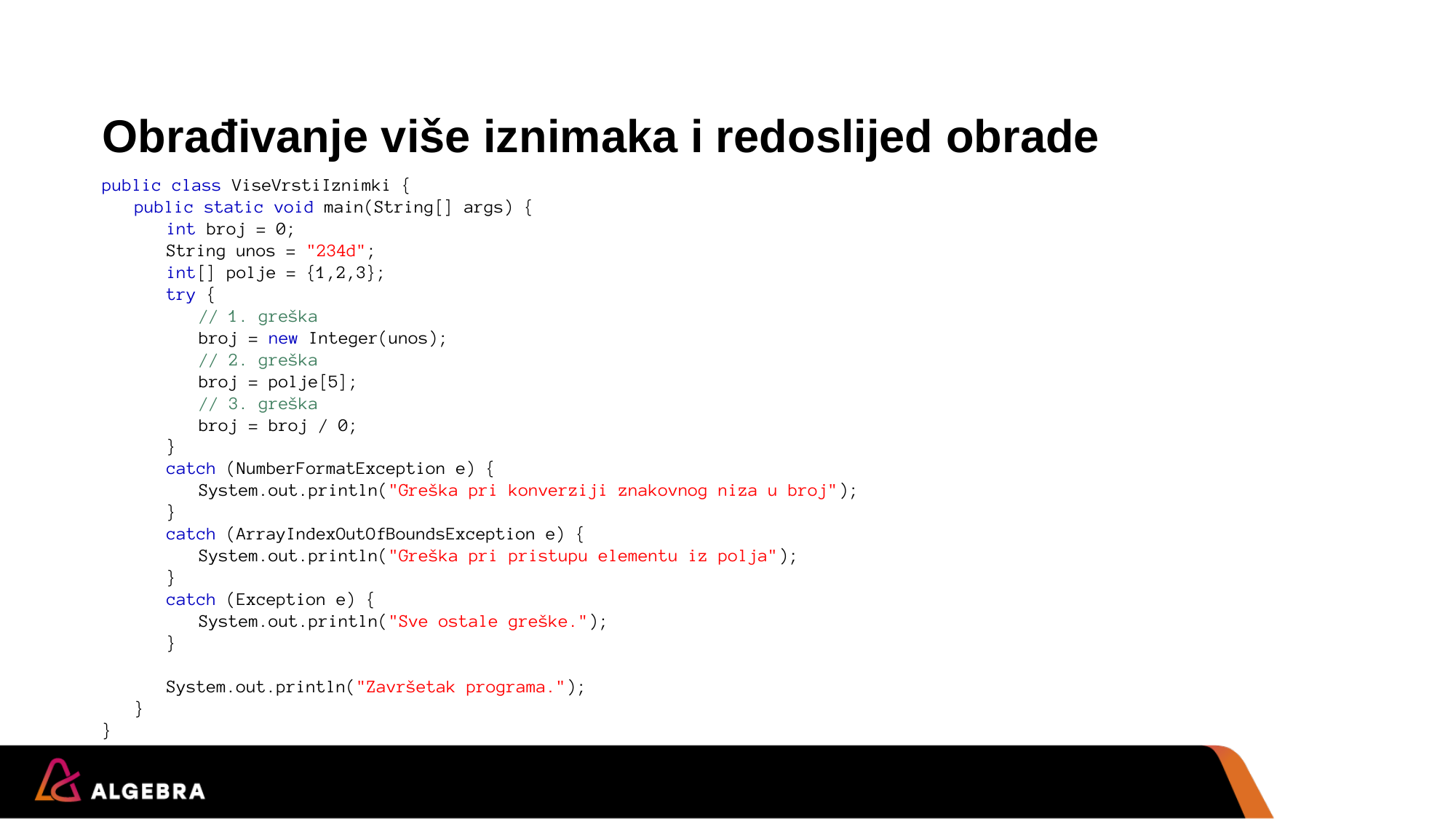

# Obrađivanje više iznimaka i redoslijed obrade
public class ViseVrstiIznimki {
	public static void main(String[] args) {
		int broj = 0;
		String unos = "234d";
		int[] polje = {1,2,3};
 		try {
			// 1. greška
			broj = new Integer(unos);
			// 2. greška
			broj = polje[5];
			// 3. greška
			broj = broj / 0;
		}
		catch (NumberFormatException e) {
			System.out.println("Greška pri konverziji znakovnog niza u broj");
		}
		catch (ArrayIndexOutOfBoundsException e) {
			System.out.println("Greška pri pristupu elementu iz polja");
		}
		catch (Exception e) {
			System.out.println("Sve ostale greške.");
		}

		System.out.println("Završetak programa.");
	}
}